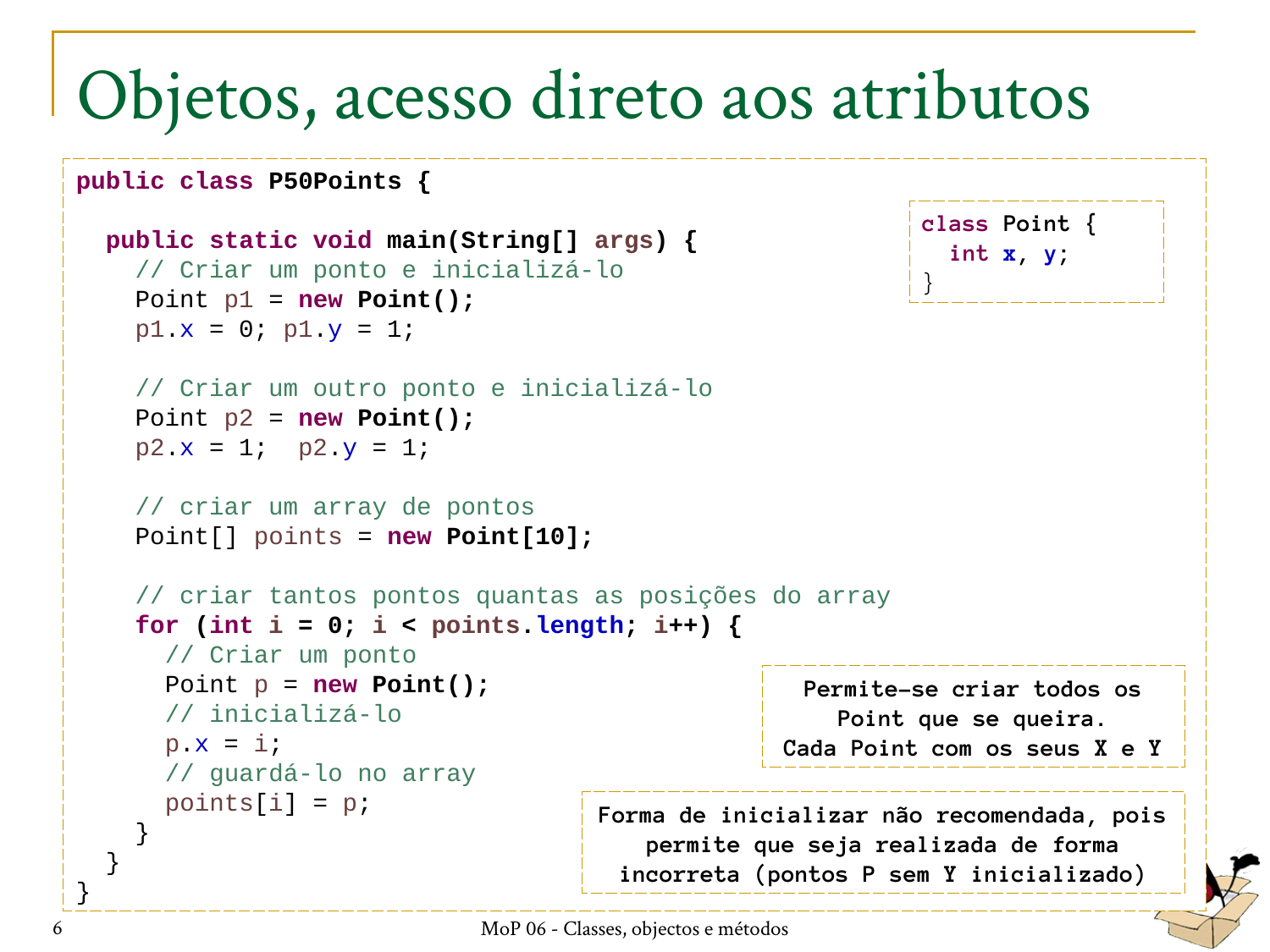

# Objetos, acesso direto aos atributos
public class P50Points {

  public static void main(String[] args) {
    // Criar um ponto e inicializá-lo
    Point p1 = new Point();
    p1.x = 0; p1.y = 1;

    // Criar um outro ponto e inicializá-lo
    Point p2 = new Point();
    p2.x = 1;  p2.y = 1;

    // criar um array de pontos
    Point[] points = new Point[10];

    // criar tantos pontos quantas as posições do array
    for (int i = 0; i < points.length; i++) {
      // Criar um ponto
      Point p = new Point();
      // inicializá-lo
      p.x = i;
      // guardá-lo no array
      points[i] = p;
    }
  }
}
class Point {
  int x, y;
}
Permite-se criar todos os Point que se queira.
Cada Point com os seus X e Y
Forma de inicializar não recomendada, pois permite que seja realizada de forma incorreta (pontos P sem Y inicializado)
MoP 06 - Classes, objectos e métodos